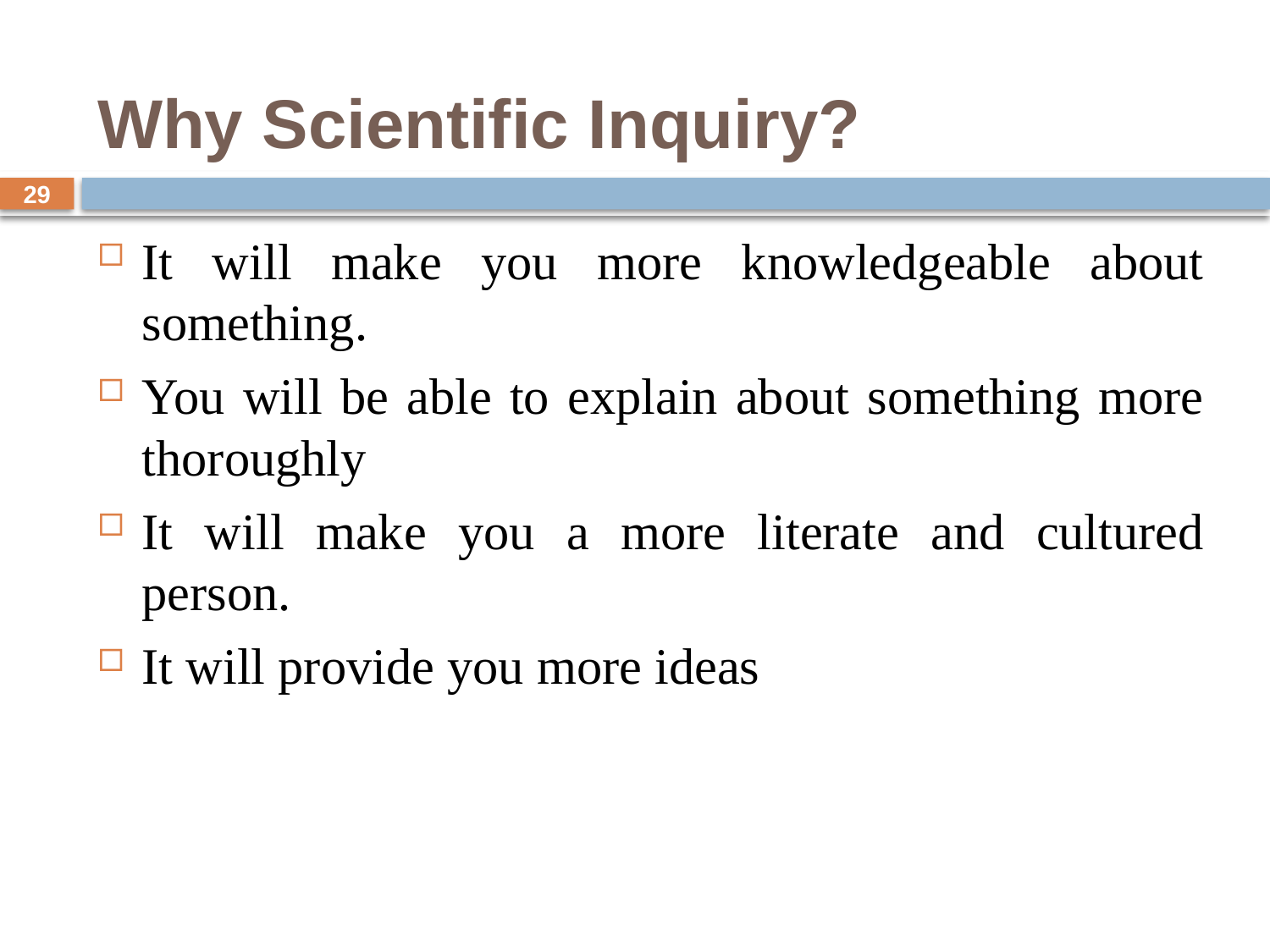

# Why Scientific Inquiry?
29
It will make you more knowledgeable about something.
You will be able to explain about something more thoroughly
It will make you a more literate and cultured person.
It will provide you more ideas